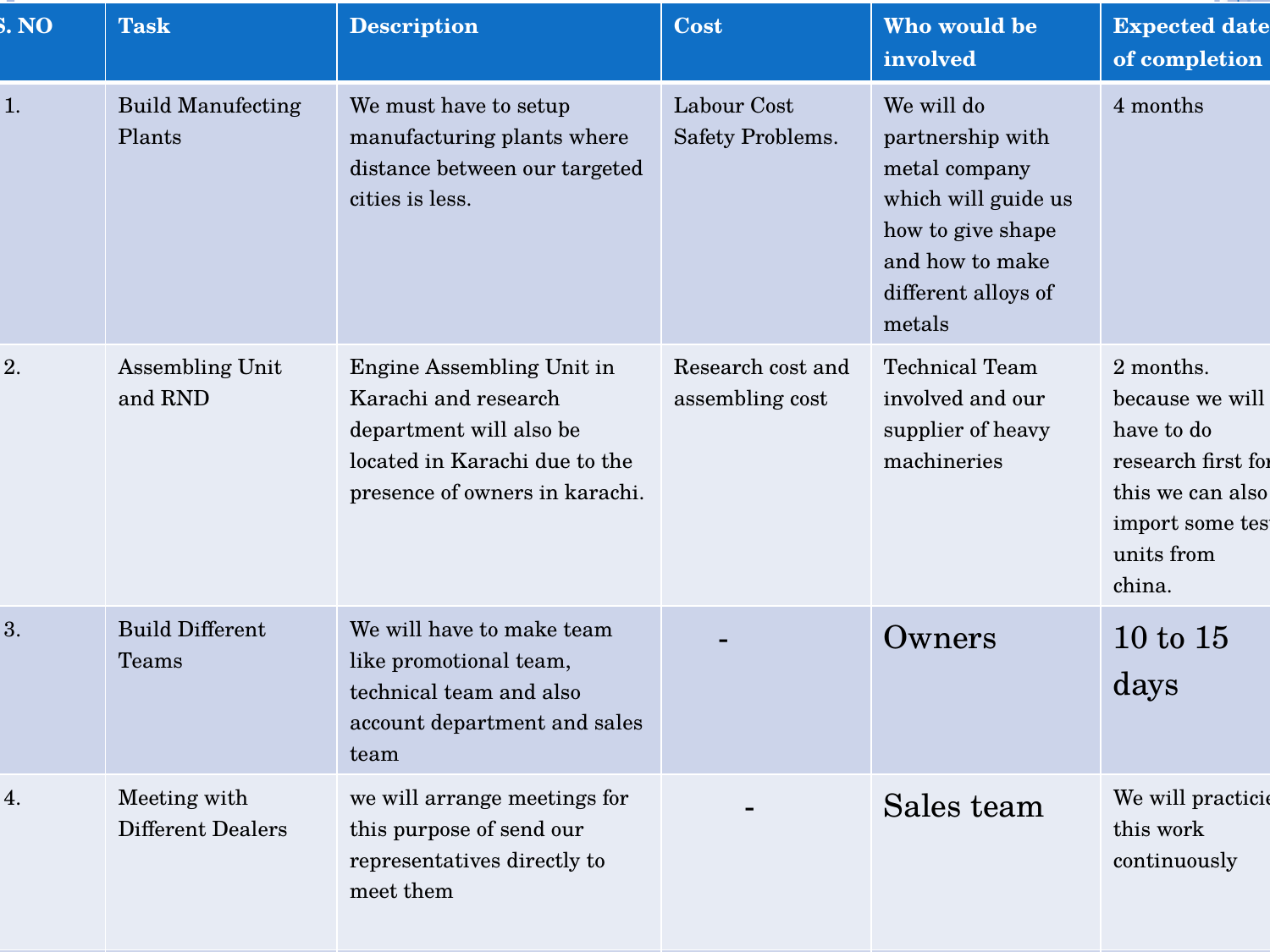

| S. NO | Task | Description | Cost | Who would be involved | Expected date of completion |
| --- | --- | --- | --- | --- | --- |
| 1. | Build Manufecting Plants | We must have to setup manufacturing plants where distance between our targeted cities is less. | Labour Cost Safety Problems. | We will do partnership with metal company which will guide us how to give shape and how to make different alloys of metals | 4 months |
| 2. | Assembling Unit and RND | Engine Assembling Unit in Karachi and research department will also be located in Karachi due to the presence of owners in karachi. | Research cost and assembling cost | Technical Team involved and our supplier of heavy machineries | 2 months. because we will have to do research first for this we can also import some test units from china. |
| 3. | Build Different Teams | We will have to make team like promotional team, technical team and also account department and sales team | - | Owners | 10 to 15 days |
| 4. | Meeting with Different Dealers | we will arrange meetings for this purpose of send our representatives directly to meet them | - | Sales team | We will practicie this work continuously |
| 5. | Expenditures of shares | According to demand of customers from both local and international market | According to expenditure | Technical Team involved and our supplier of heavy machineries | According to expenditure |